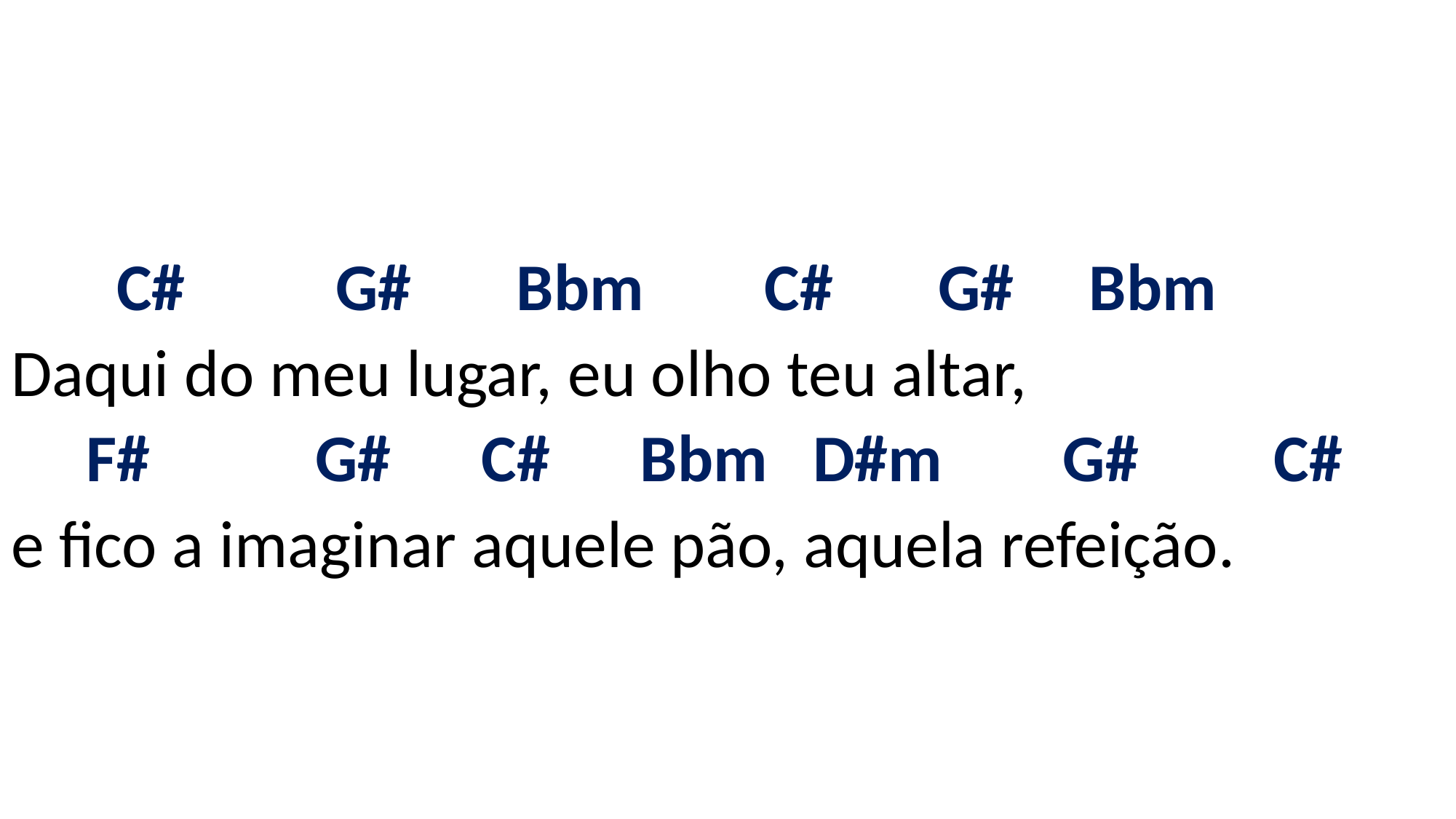

# C#          G#       Bbm        C#       G#     Bbm Daqui do meu lugar, eu olho teu altar, F#           G#      C#      Bbm   D#m        G#         C# e fico a imaginar aquele pão, aquela refeição.